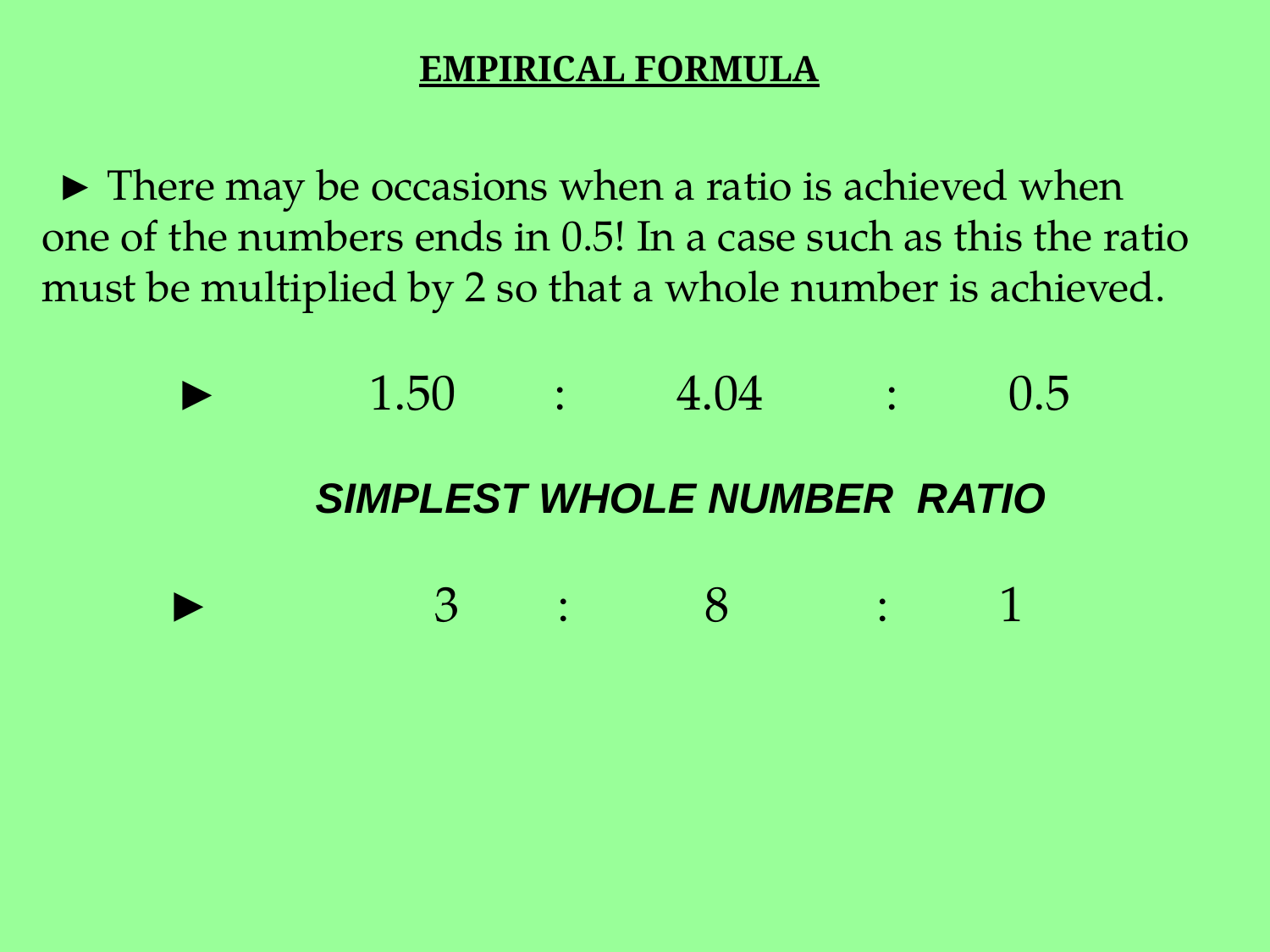

EMPIRICAL FORMULA
► There may be occasions when a ratio is achieved when one of the numbers ends in 0.5! In a case such as this the ratio must be multiplied by 2 so that a whole number is achieved.

          ►            1.50        :         4.04          :         0.5

                      SIMPLEST WHOLE NUMBER  RATIO

        ►                  3        :           8            :         1